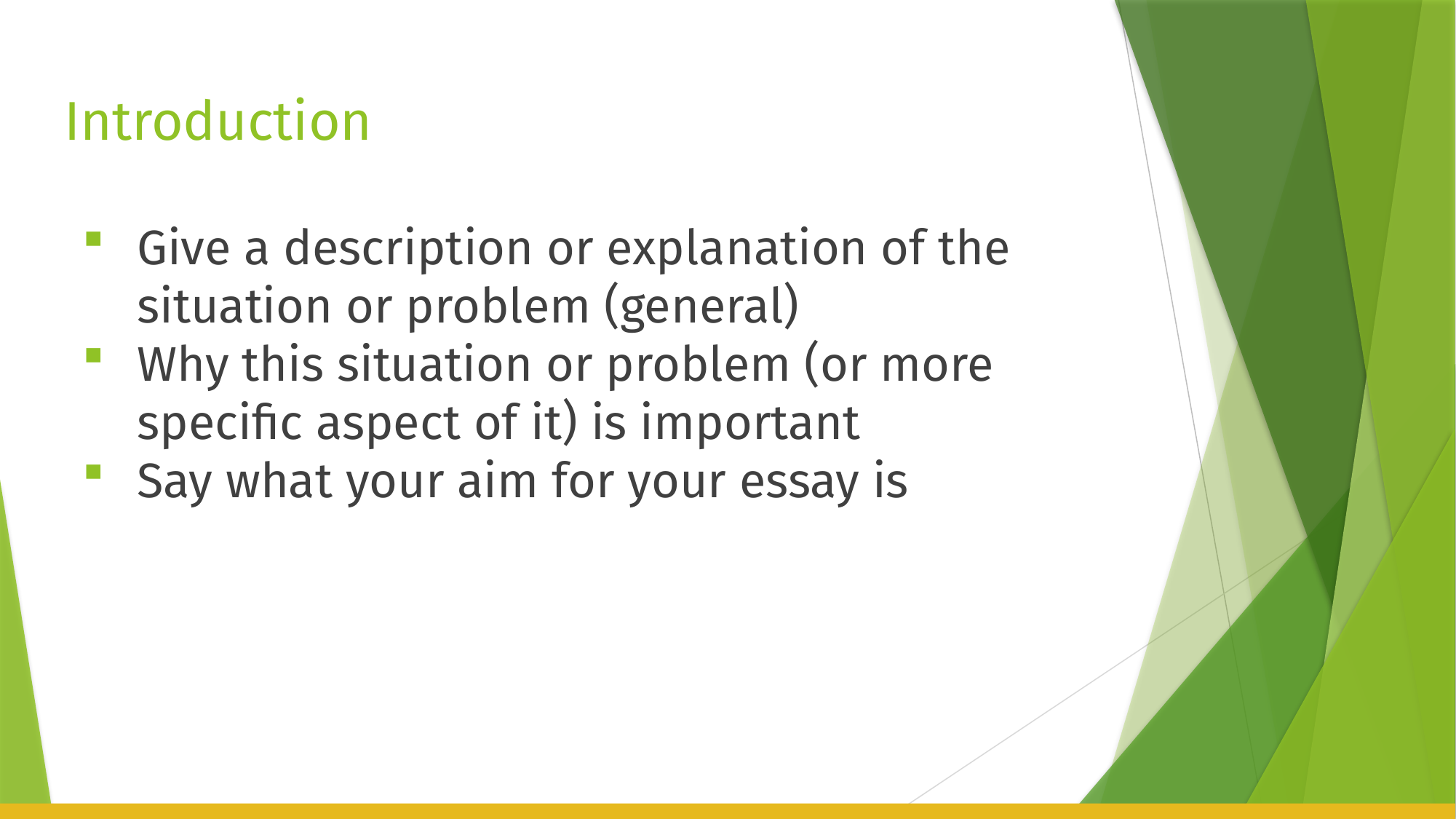

# Introduction
Give a description or explanation of the situation or problem (general)
Why this situation or problem (or more specific aspect of it) is important
Say what your aim for your essay is